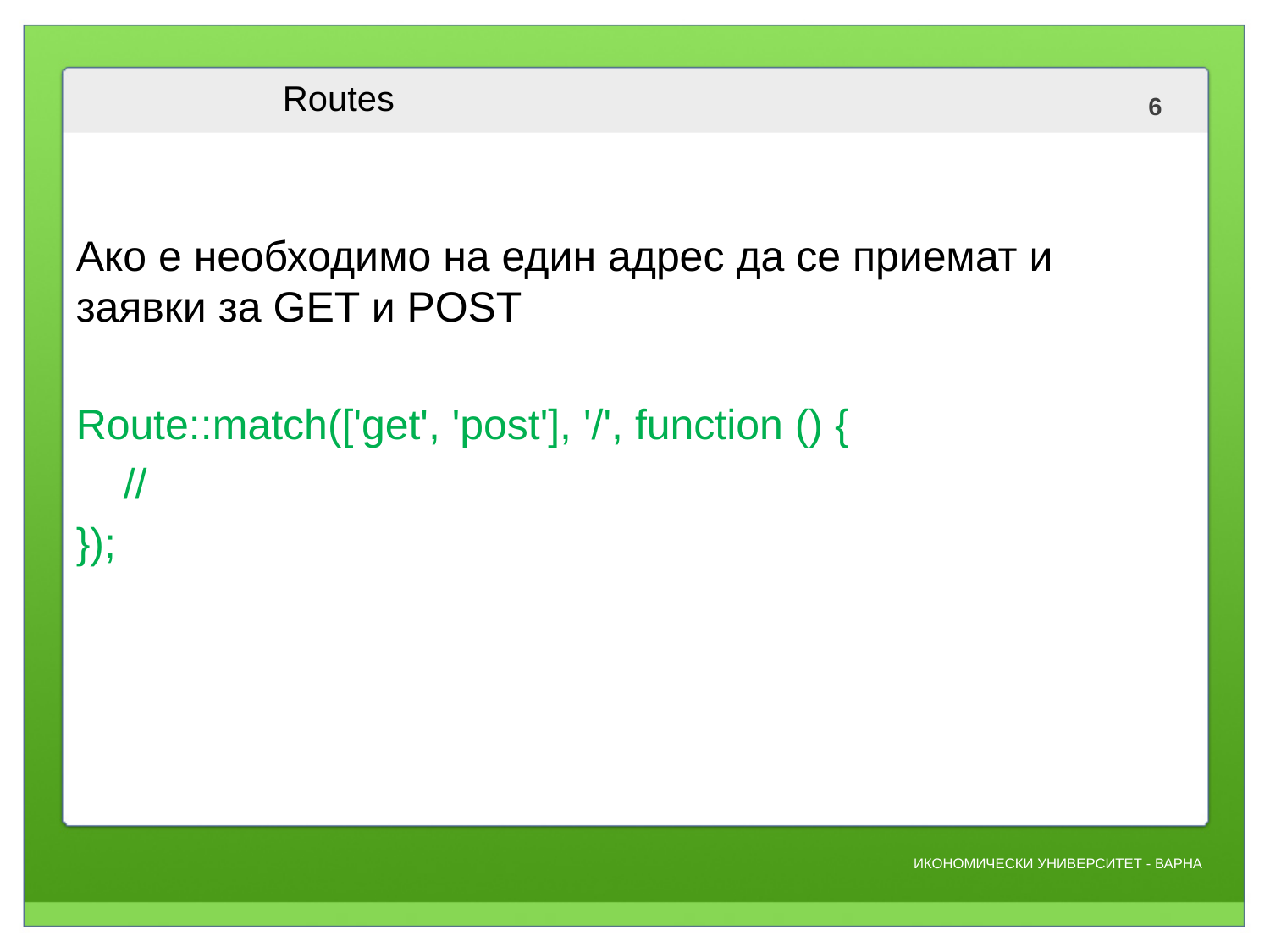

# Routes
Ако е необходимо на един адрес да се приемат и заявки за GET и POST

Route::match(['get', 'post'], '/', function () {
    //
});